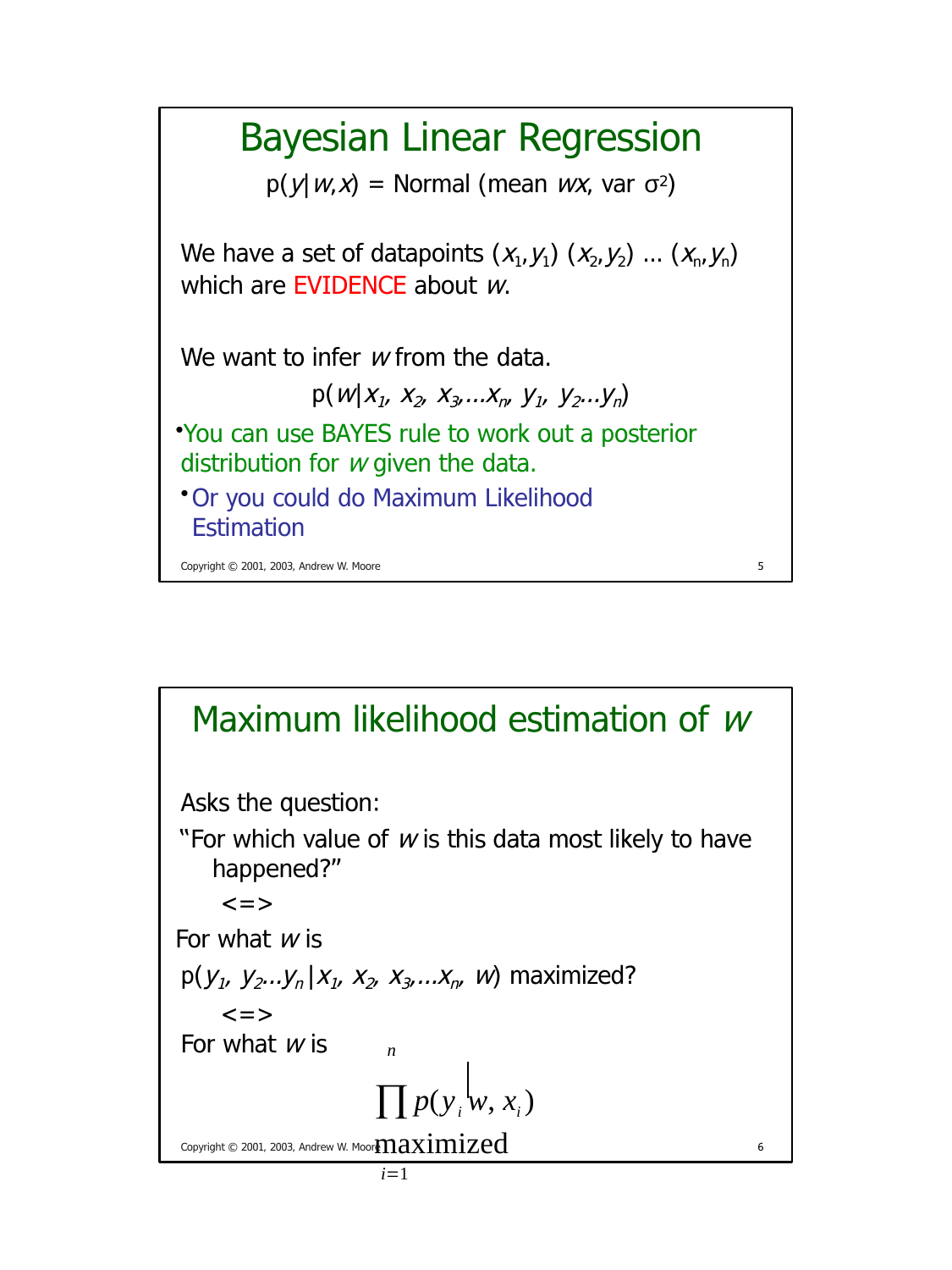

# Bayesian Linear Regression
p(y|w,x) = Normal (mean wx, var σ2)

We have a set of datapoints (x1,y1) (x2,y2) … (xn,yn)  which are EVIDENCE about w.

We want to infer w from the data.
p(w|x1, x2, x3,…xn, y1, y2…yn)
You can use BAYES rule to work out a posterior  distribution for w given the data.
Or you could do Maximum Likelihood Estimation
Copyright © 2001, 2003, Andrew W. Moore
5

Maximum likelihood estimation of w

Asks the question:
“For which value of w is this data most likely to have  happened?”
<=>
For what w is
p(y1, y2…yn |x1, x2, x3,…xn, w) maximized?
<=>
For what w is
∏p(yi w, xi ) maximized
i=1
n

Copyright © 2001, 2003, Andrew W. Moore
6